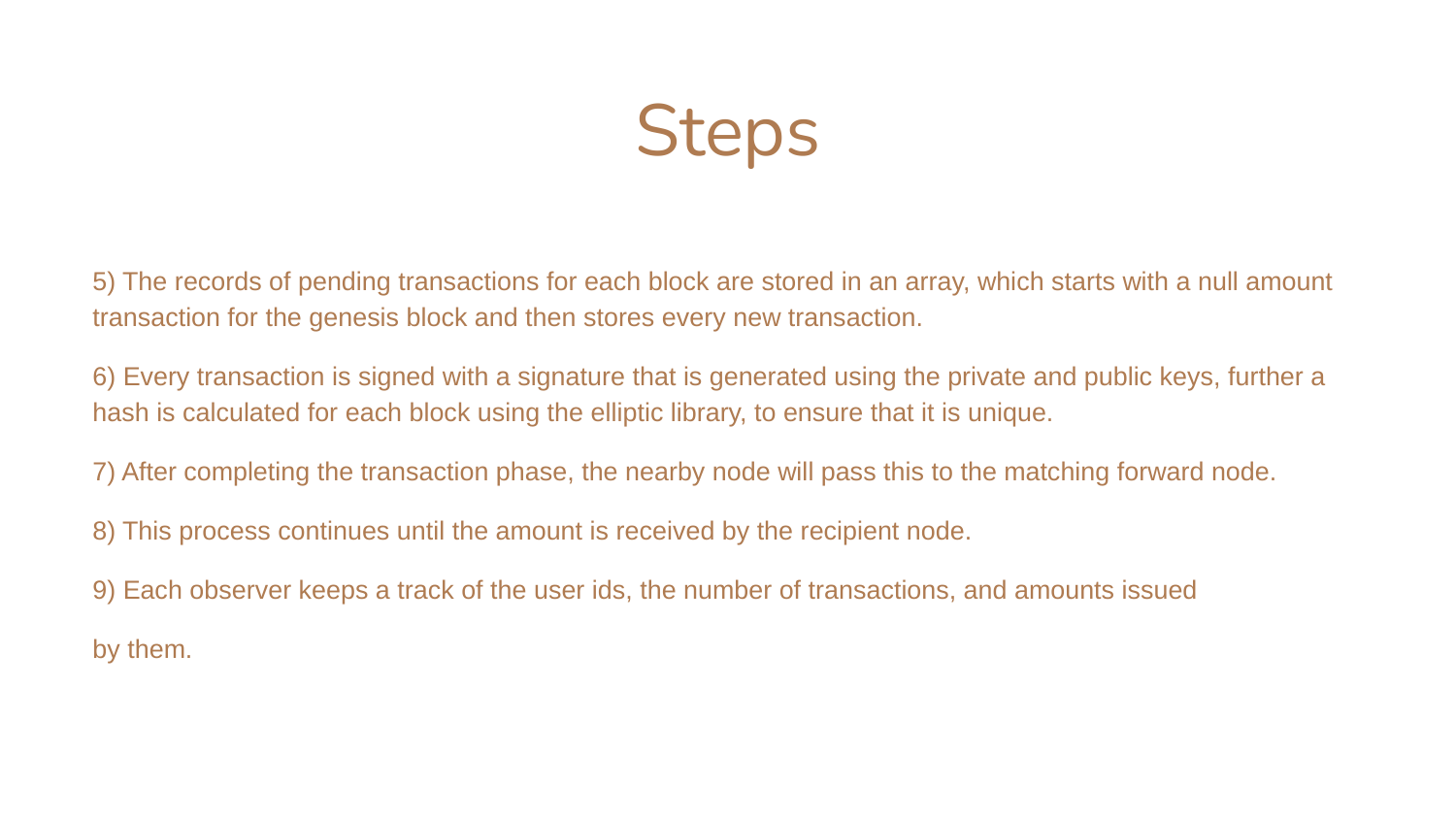

Steps

5) The records of pending transactions for each block are stored in an array, which starts with a null amount transaction for the genesis block and then stores every new transaction.
6) Every transaction is signed with a signature that is generated using the private and public keys, further a hash is calculated for each block using the elliptic library, to ensure that it is unique.
7) After completing the transaction phase, the nearby node will pass this to the matching forward node.
8) This process continues until the amount is received by the recipient node.
9) Each observer keeps a track of the user ids, the number of transactions, and amounts issued
by them.